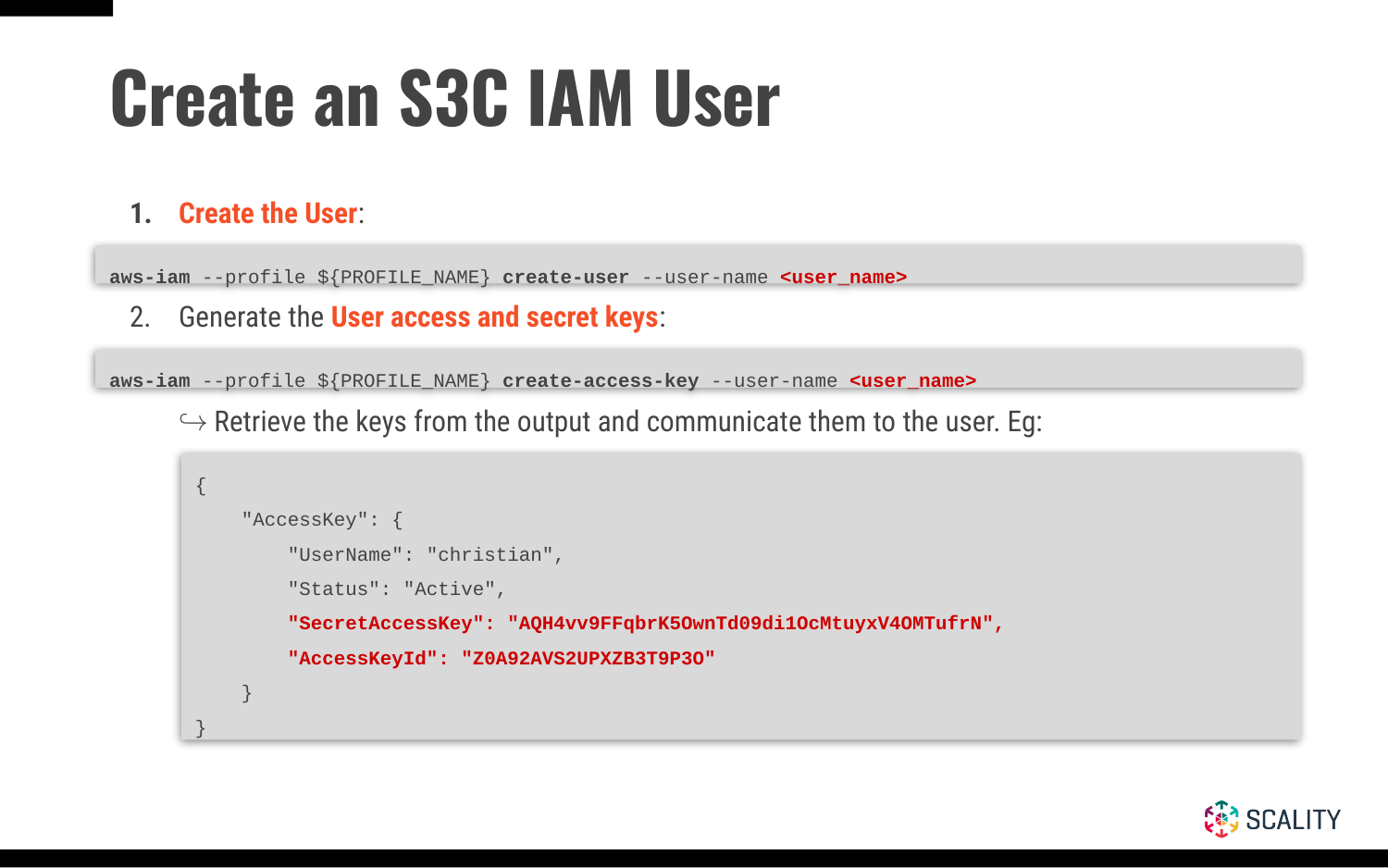

# Create an S3C IAM User
Create the User:
Generate the User access and secret keys:
↪ Retrieve the keys from the output and communicate them to the user. Eg:
aws-iam --profile ${PROFILE_NAME} create-user --user-name <user_name>
aws-iam --profile ${PROFILE_NAME} create-access-key --user-name <user_name>
{
    "AccessKey": {
        "UserName": "christian",
        "Status": "Active",
        "SecretAccessKey": "AQH4vv9FFqbrK5OwnTd09di1OcMtuyxV4OMTufrN",
        "AccessKeyId": "Z0A92AVS2UPXZB3T9P3O"
    }
}